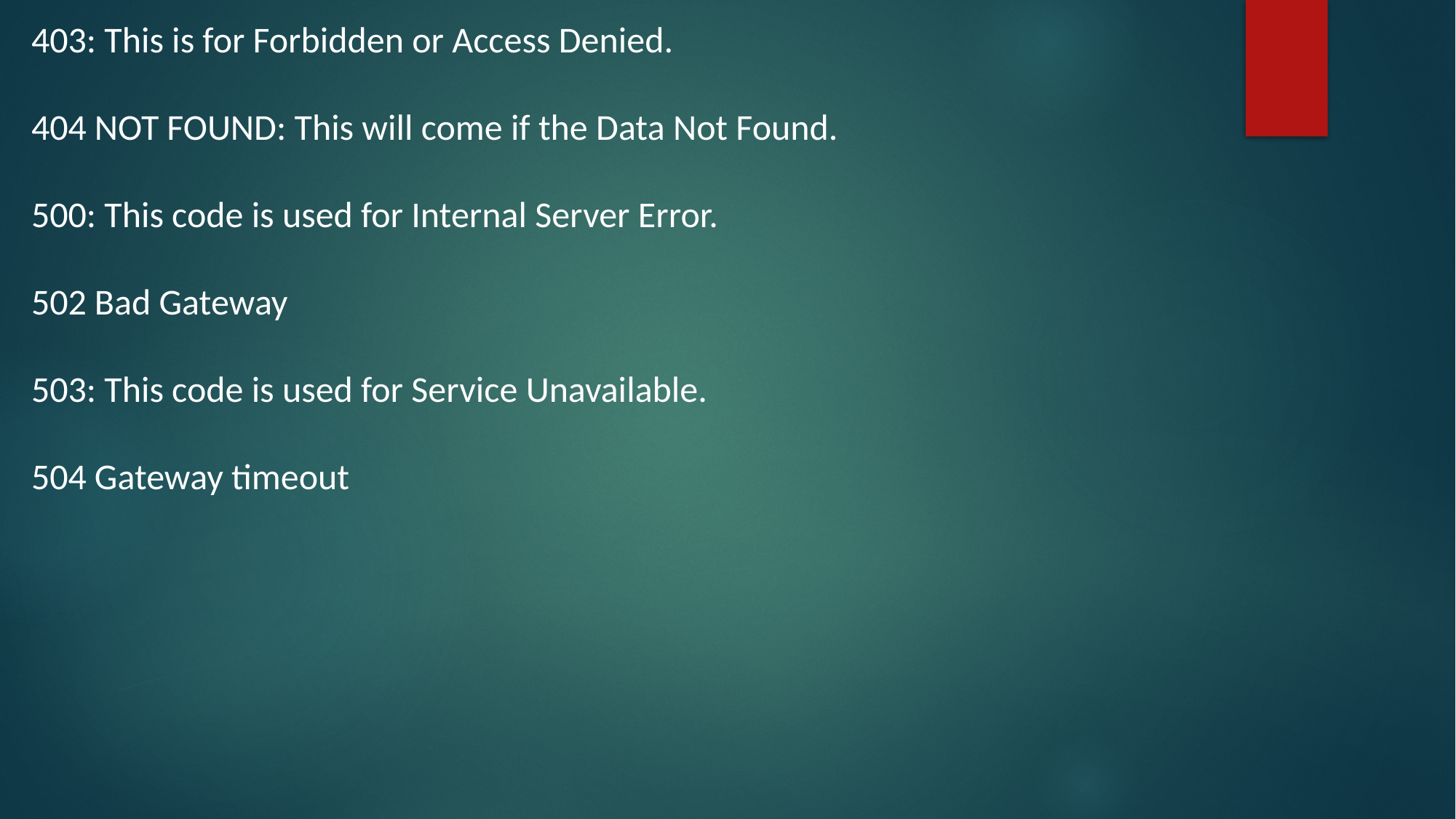

403: This is for Forbidden or Access Denied.

404 NOT FOUND: This will come if the Data Not Found.

500: This code is used for Internal Server Error.

502 Bad Gateway

503: This code is used for Service Unavailable.

504 Gateway timeout